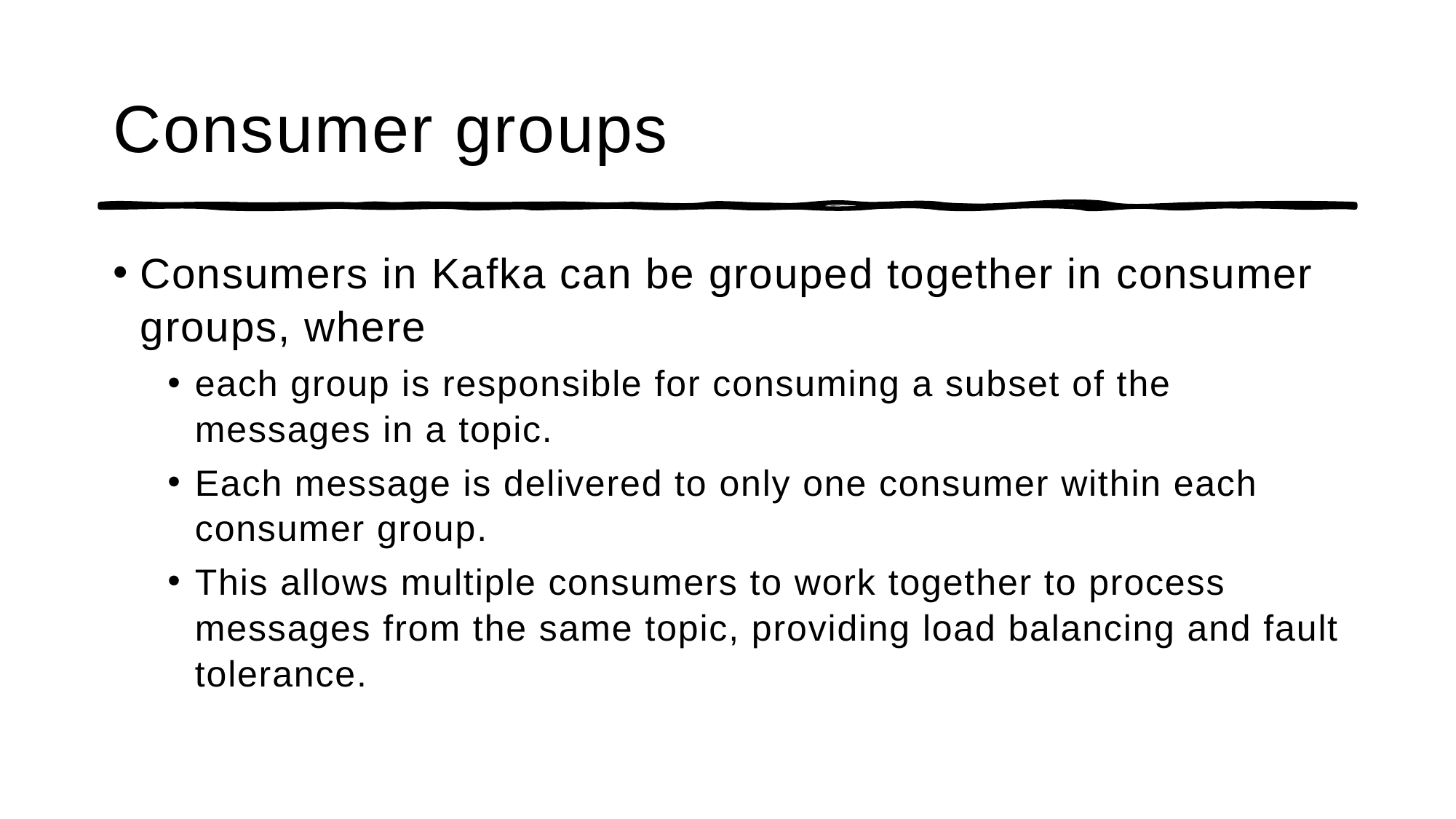

# Consumer groups
Consumers in Kafka can be grouped together in consumer groups, where
each group is responsible for consuming a subset of the messages in a topic.
Each message is delivered to only one consumer within each consumer group.
This allows multiple consumers to work together to process messages from the same topic, providing load balancing and fault tolerance.